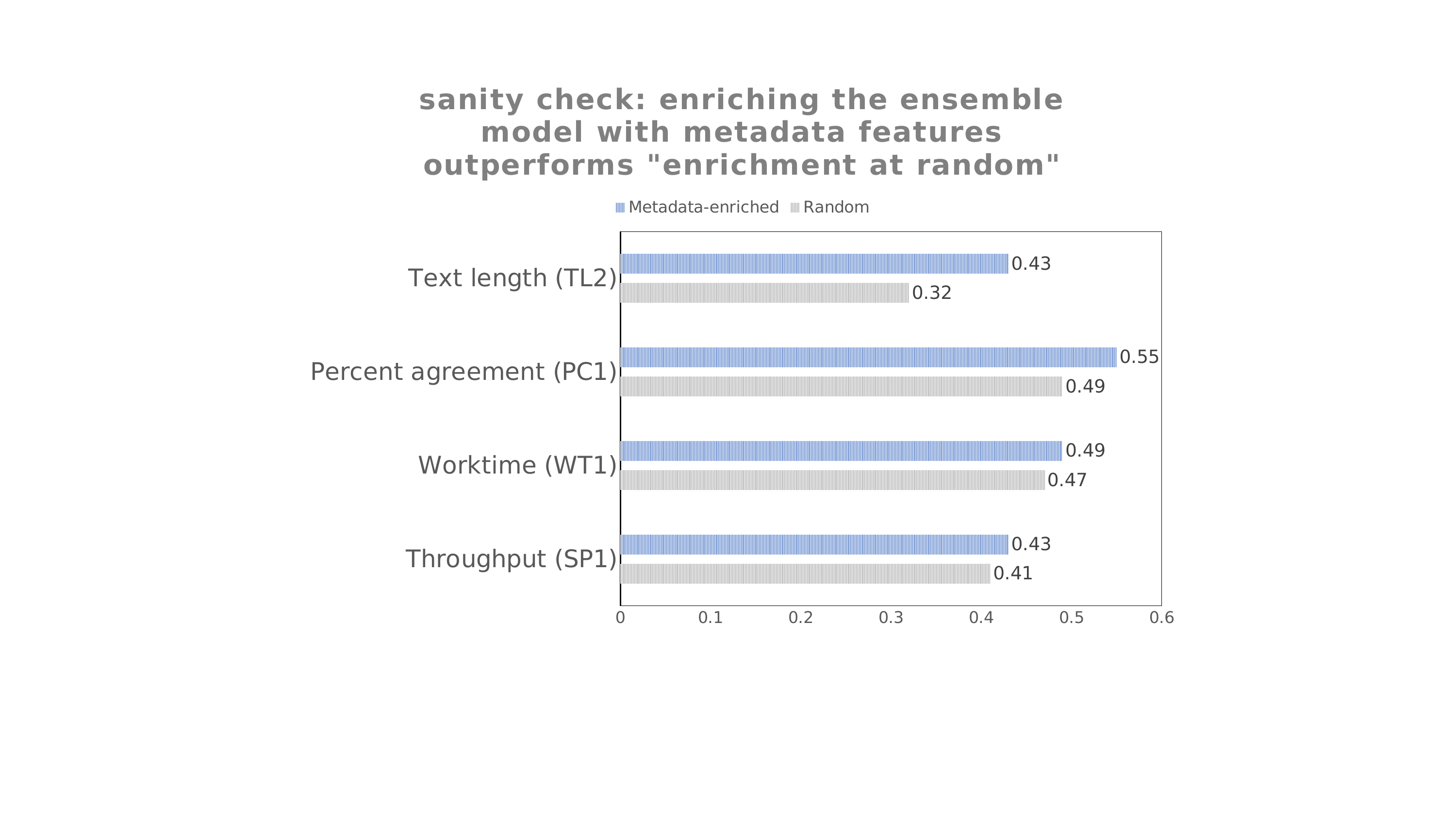

### Chart: sanity check: enriching the ensemble model with metadata features outperforms "enrichment at random"

| Category | Random | Metadata-enriched |
|---|---|---|
| Throughput (SP1) | 0.41 | 0.43 |
| Worktime (WT1) | 0.47 | 0.49 |
| Percent agreement (PC1) | 0.49 | 0.55 |
| Text length (TL2) | 0.32 | 0.43 |